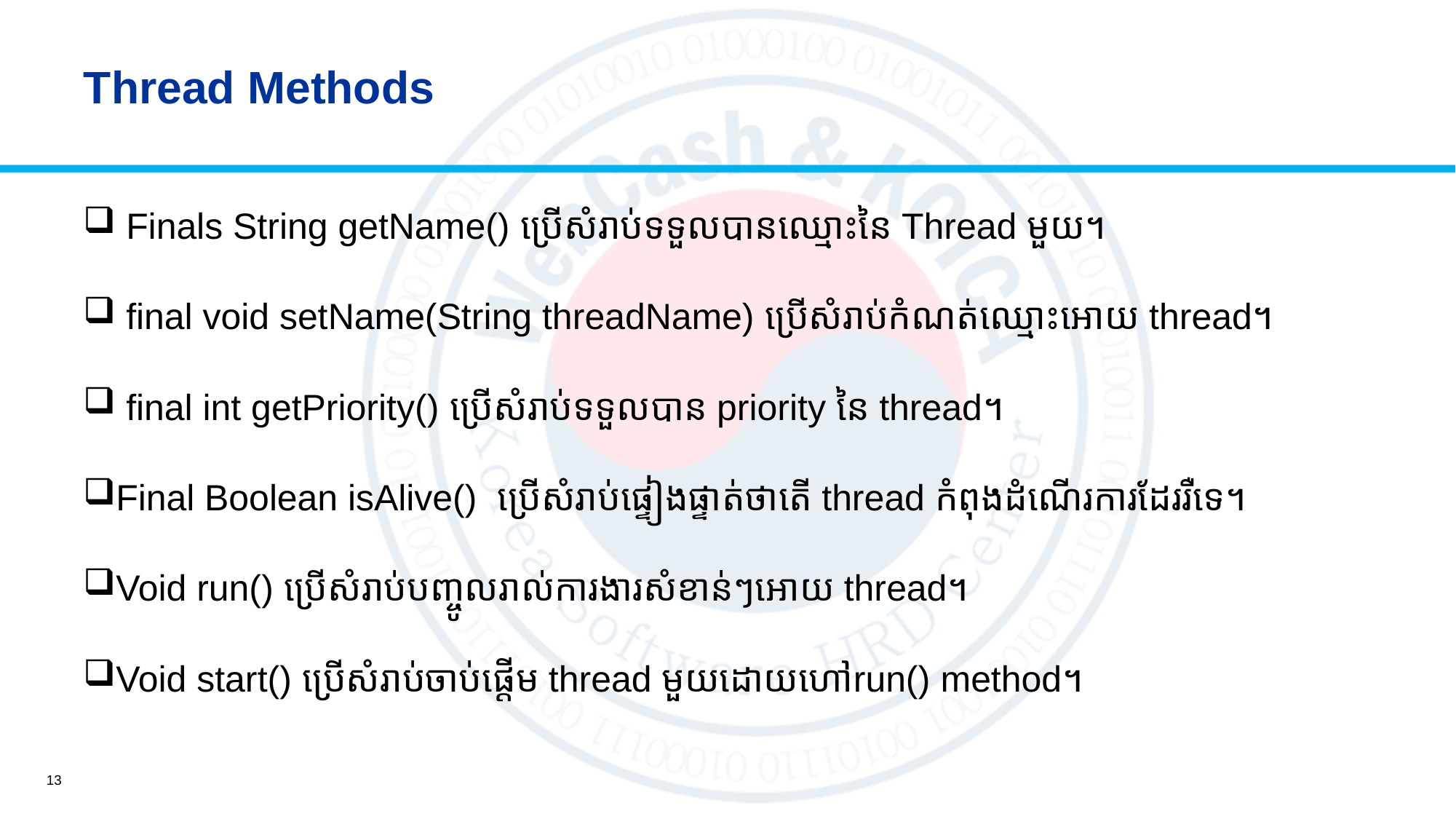

# Thread Methods
 Finals String getName() ប្រើសំរាប់ទទួលបានឈ្មោះនៃ Thread ​មួយ។
 final void setName(String threadName) ប្រើសំរាប់កំណត់ឈ្មោះអោយ thread។
 final int getPriority() ប្រើសំរាប់ទទួលបាន priority ​នៃ thread។
Final Boolean isAlive()  ប្រើសំរាប់ផ្ទៀងផ្ទាត់ថាតើ thread ​កំពុងដំណើរការដែររឺទេ។
Void run() ប្រើសំរាប់បញ្ចូលរាល់ការងារសំខាន់ៗអោយ​ thread។
Void start() ​ប្រើសំរាប់ចាប់ផ្តើម​ thread មួយដោយ​ហៅrun() method។

13